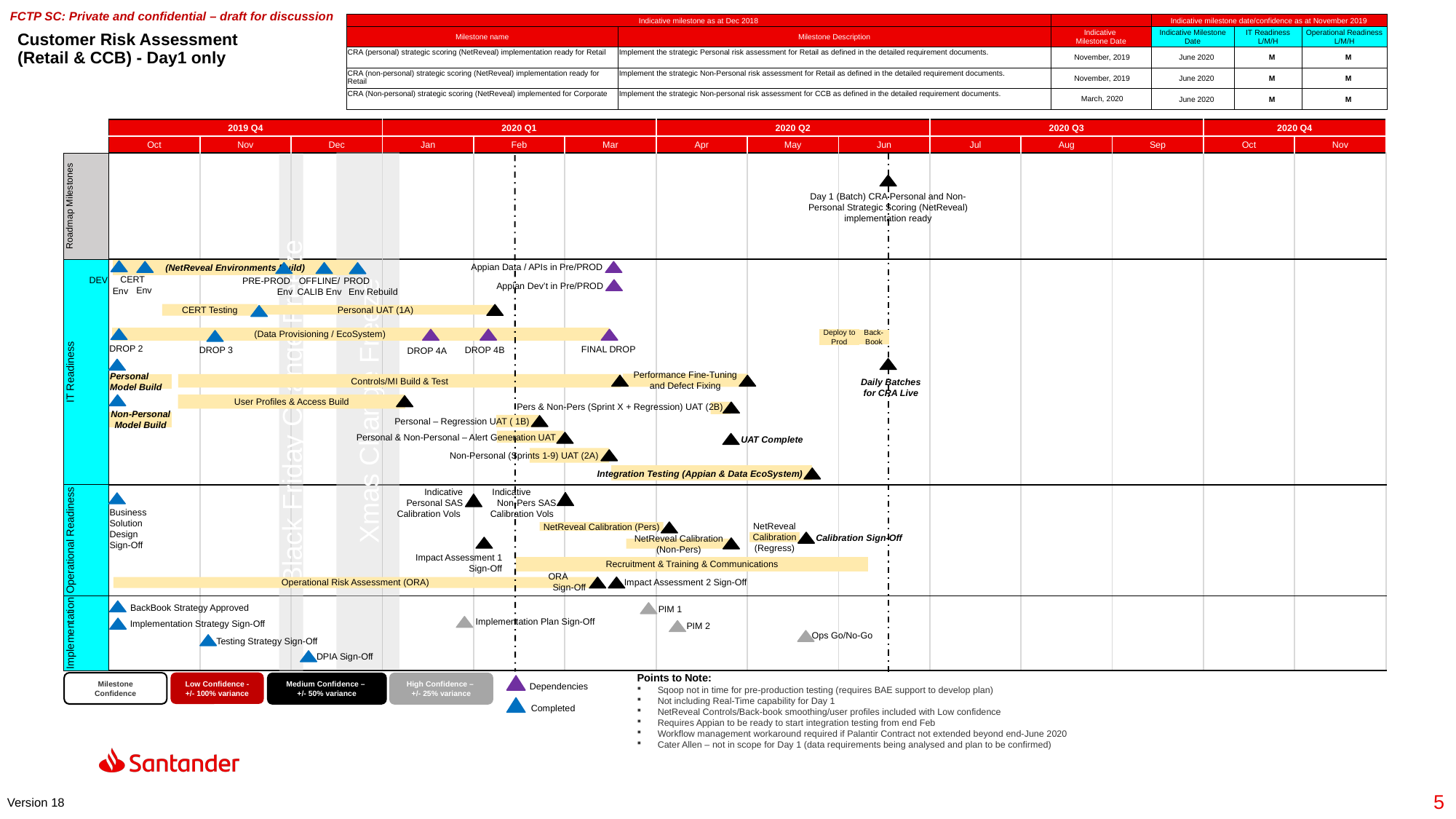

FCTP SC: Private and confidential – draft for discussion
| Indicative milestone as at Dec 2018 |  |  | Indicative milestone date/confidence as at November 2019 |  |  |
| --- | --- | --- | --- | --- | --- |
| Milestone name | Milestone Description | Indicative Milestone Date | Indicative Milestone Date | IT Readiness L/M/H | Operational Readiness L/M/H |
| CRA (personal) strategic scoring (NetReveal) implementation ready for Retail | Implement the strategic Personal risk assessment for Retail as defined in the detailed requirement documents. | November, 2019 | June 2020 | M | M |
| CRA (non-personal) strategic scoring (NetReveal) implementation ready for Retail | Implement the strategic Non-Personal risk assessment for Retail as defined in the detailed requirement documents. | November, 2019 | June 2020 | M | M |
| CRA (Non-personal) strategic scoring (NetReveal) implemented for Corporate | Implement the strategic Non-personal risk assessment for CCB as defined in the detailed requirement documents. | March, 2020 | June 2020 | M | M |
Customer Risk Assessment
(Retail & CCB) - Day1 only
|  |  | 2019 Q4 |  |  | 2020 Q1 |  |  | 2020 Q2 |  |  | 2020 Q3 |  |  | 2020 Q4 |  |
| --- | --- | --- | --- | --- | --- | --- | --- | --- | --- | --- | --- | --- | --- | --- | --- |
|  |  | Oct | Nov | Dec | Jan | Feb | Mar | Apr | May | Jun | Jul | Aug | Sep | Oct | Nov |
| Roadmap Milestones |  |  |  |  |  |  |  |  |  |  |  |  |  |  |  |
| IT Readiness |  |  |  |  |  |  |  |  |  |  |  |  |  |  |  |
| Operational Readiness |  |  |  |  |  |  |  |  |  |  |  |  |  |  |  |
| Implementation |  |  |  |  |  |  |  |  |  |  |  |  |  |  |  |
Xmas Change Freeze
Black Friday Change Freeze

Day 1 (Batch) CRA Personal and Non-Personal Strategic Scoring (NetReveal) implementation ready

(NetReveal Environments Build)
Appian Data / APIs in Pre/PROD

CERT          Env
DEV         Env
PRE-PROD             Env
PROD                      Env Rebuild
OFFLINE/ CALIB Env

Appian Dev’t in Pre/PROD
CERT Testing

Personal UAT (1A)

(Data Provisioning / EcoSystem)

Deploy to Prod
Back-Book

DROP 2
FINAL DROP
DROP 3
DROP 4B
DROP 4A

Daily Batches for CRA Live
Performance Fine-Tuning and Defect Fixing
Controls/MI Build & Test
Personal Model Build

User Profiles & Access Build

Pers & Non-Pers (Sprint X + Regression) UAT (2B)

Non-Personal Model Build

Personal – Regression UAT ( 1B)

Personal & Non-Personal – Alert Generation UAT

UAT Complete

Non-Personal (Sprints 1-9) UAT (2A)

Integration Testing (Appian & Data EcoSystem)

Indicative Personal SAS Calibration Vols
Indicative           Non-Pers SAS Calibration Vols

Business Solution Design Sign-Off

NetReveal Calibration (Pers)
NetReveal Calibration (Regress)

Calibration Sign-Off

NetReveal Calibration (Non-Pers)
Impact Assessment 1 Sign-Off
Recruitment & Training & Communications
ORA          Sign-Off
Impact Assessment 2 Sign-Off
Operational Risk Assessment (ORA)

BackBook Strategy Approved

PIM 1
Implementation Plan Sign-Off

Implementation Strategy Sign-Off

PIM 2

Ops Go/No-Go

Testing Strategy Sign-Off
DPIA Sign-Off

Points to Note:
Sqoop not in time for pre-production testing (requires BAE support to develop plan)
Not including Real-Time capability for Day 1
NetReveal Controls/Back-book smoothing/user profiles included with Low confidence
Requires Appian to be ready to start integration testing from end Feb
Workflow management workaround required if Palantir Contract not extended beyond end-June 2020
Cater Allen – not in scope for Day 1 (data requirements being analysed and plan to be confirmed)
Low Confidence - +/- 100% variance

High Confidence –
+/- 25% variance
Medium Confidence –
+/- 50% variance
Milestone Confidence
Dependencies

Completed

5
Version 18